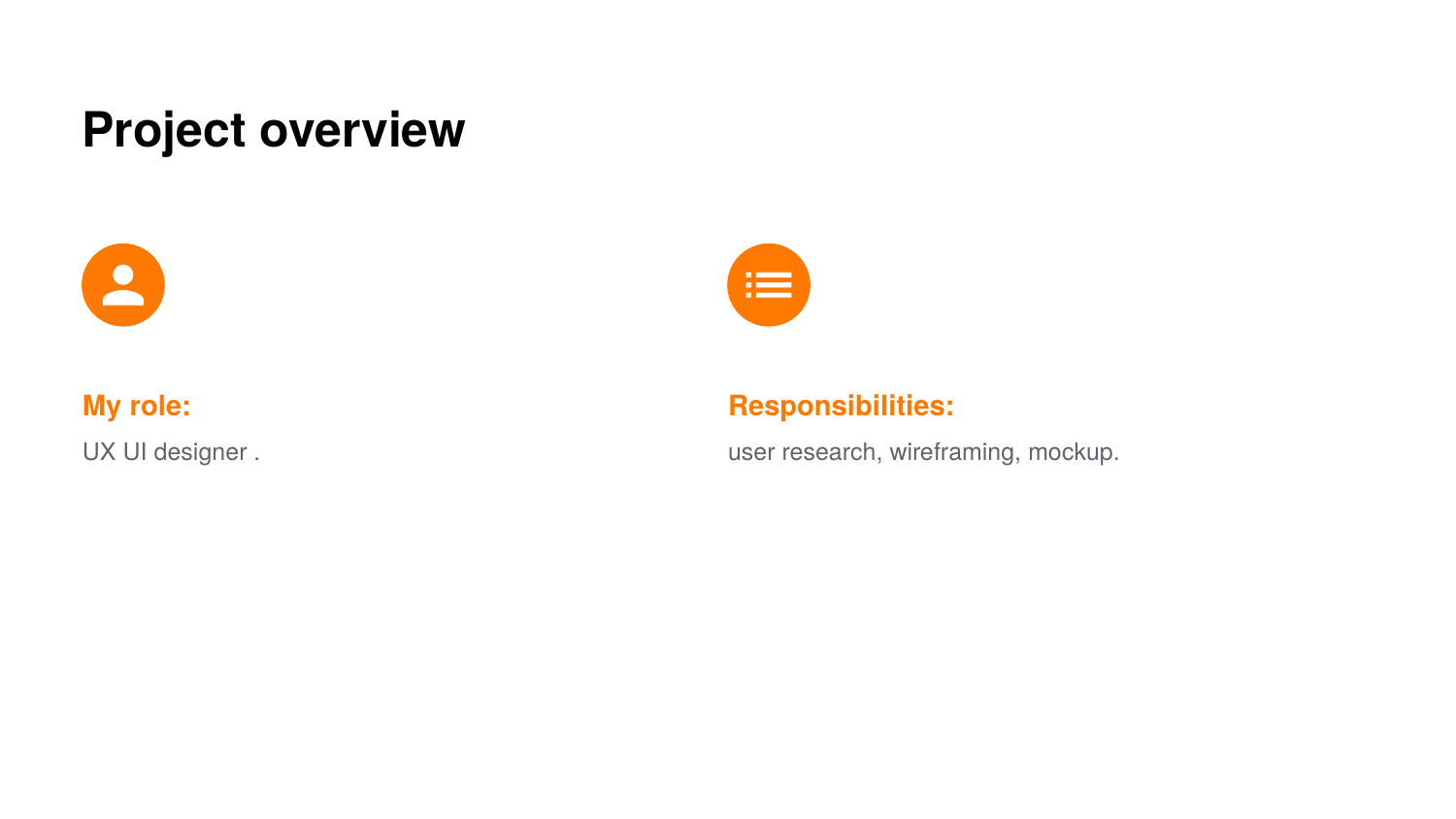

Project overview

My role:
UX UI designer .
Responsibilities:
user research, wireframing, mockup.